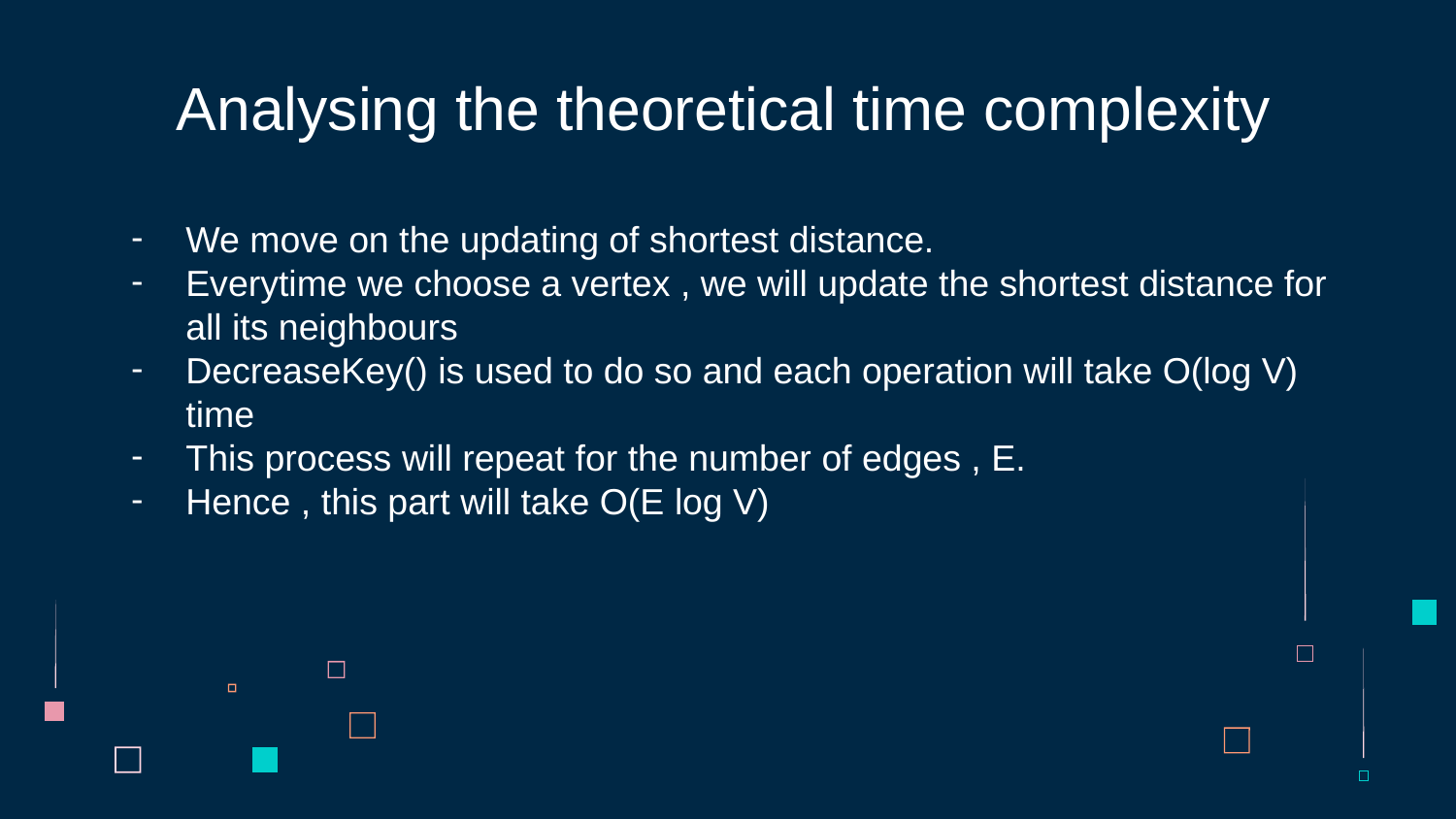

# Analysing the theoretical time complexity
We move on the updating of shortest distance.
Everytime we choose a vertex , we will update the shortest distance for all its neighbours
DecreaseKey() is used to do so and each operation will take O(log V) time
This process will repeat for the number of edges , E.
Hence , this part will take O(E log V)